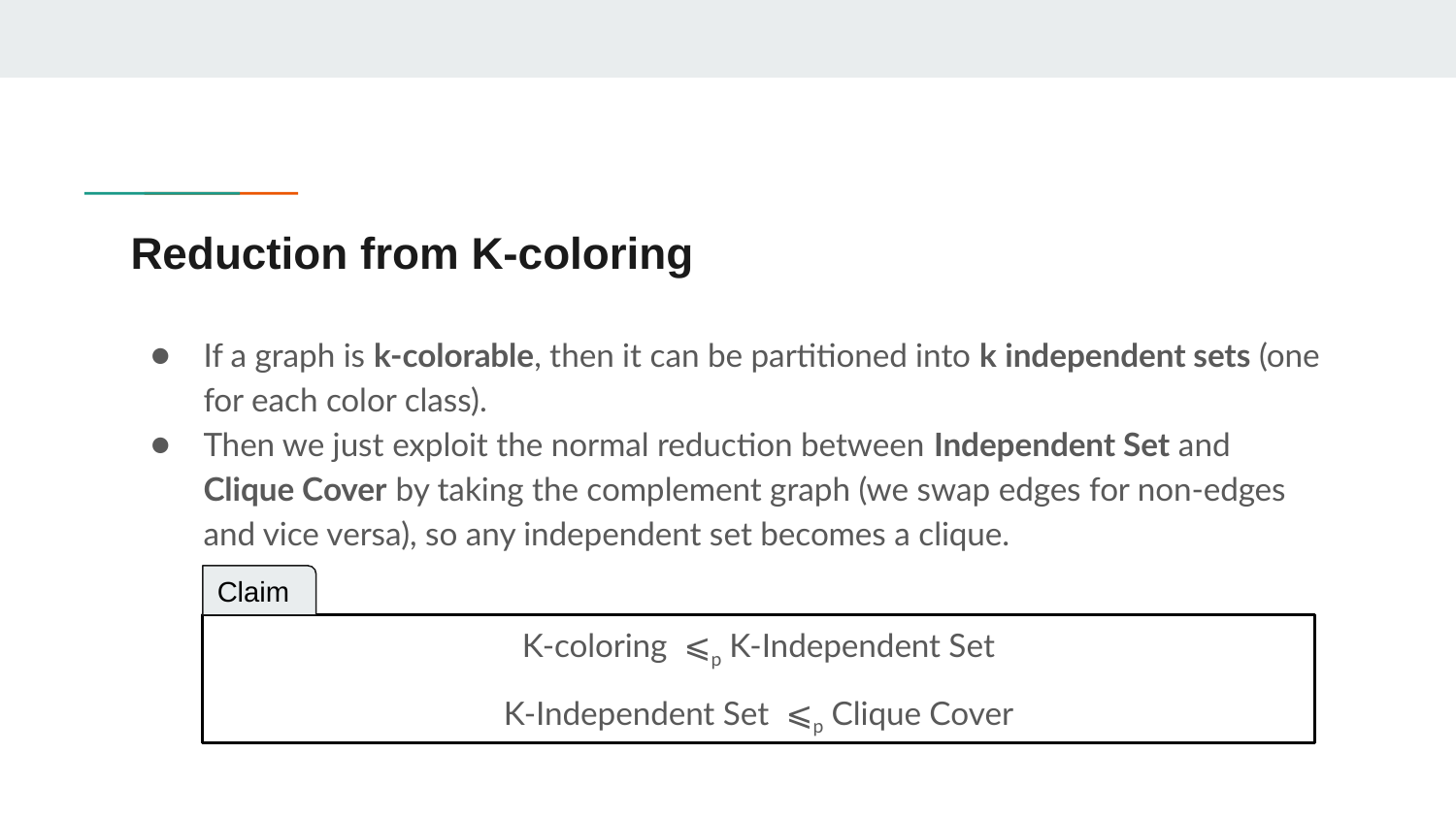

# Reduction from K-coloring
If a graph is k-colorable, then it can be partitioned into k independent sets (one for each color class).
Then we just exploit the normal reduction between Independent Set and Clique Cover by taking the complement graph (we swap edges for non-edges and vice versa), so any independent set becomes a clique.

Claim
K-coloring  ⩽p K-Independent Set
K-Independent Set  ⩽p Clique Cover